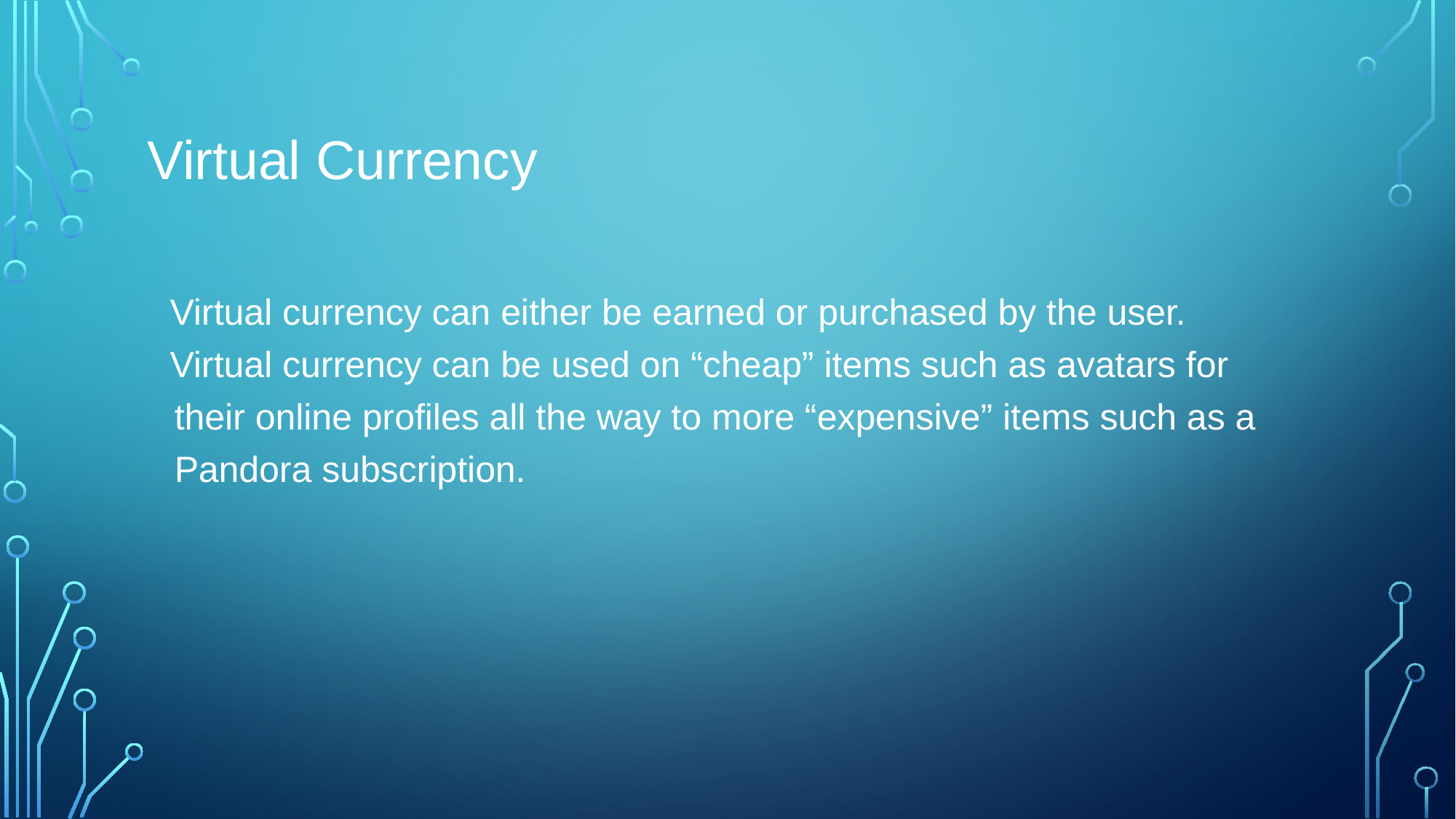

# Virtual Currency
Virtual currency can either be earned or purchased by the user.
Virtual currency can be used on “cheap” items such as avatars for their online profiles all the way to more “expensive” items such as a Pandora subscription.